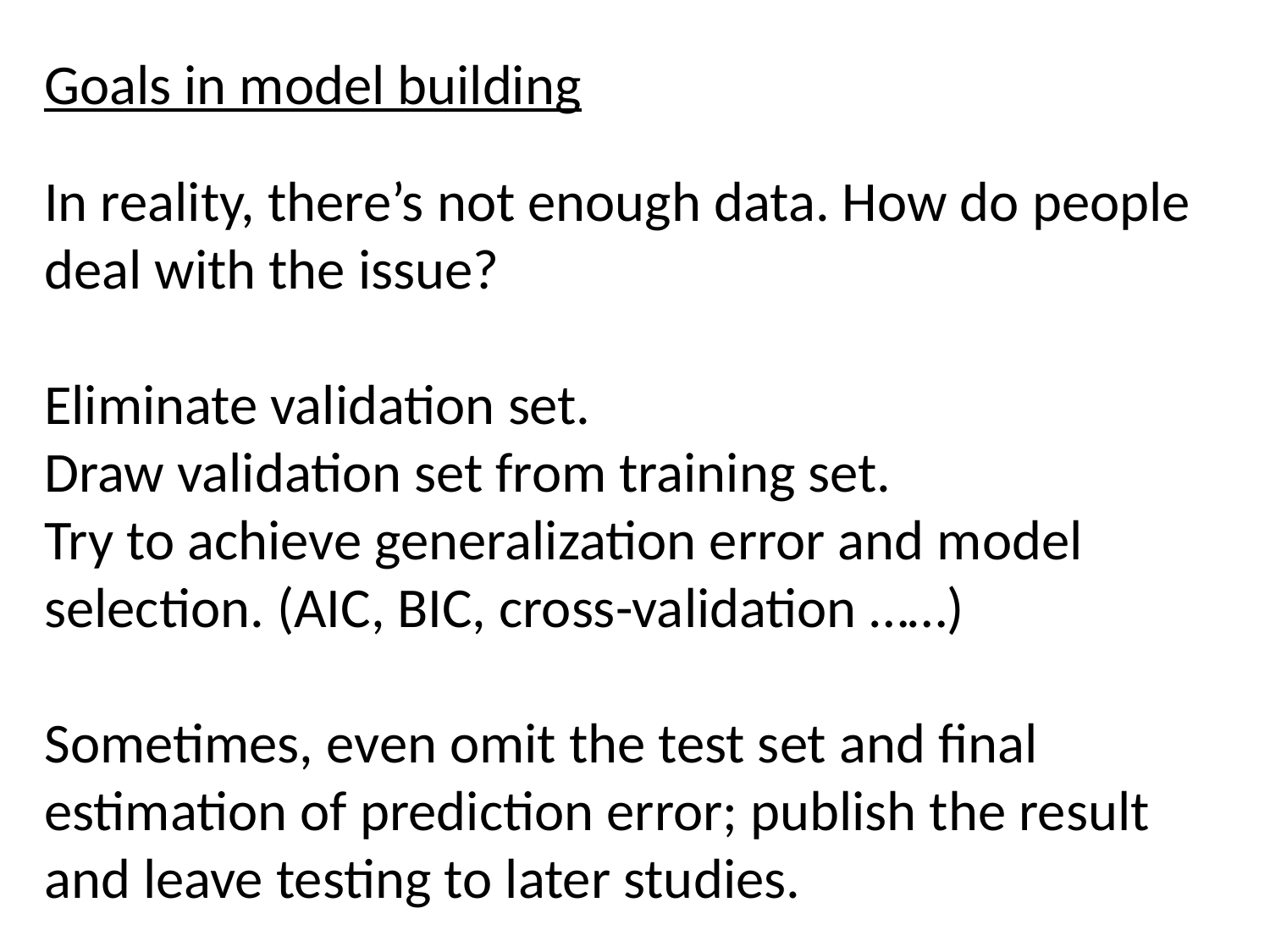

Goals in model building
In reality, there’s not enough data. How do people deal with the issue?

Eliminate validation set.
Draw validation set from training set.
Try to achieve generalization error and model selection. (AIC, BIC, cross-validation ……)

Sometimes, even omit the test set and final estimation of prediction error; publish the result and leave testing to later studies.